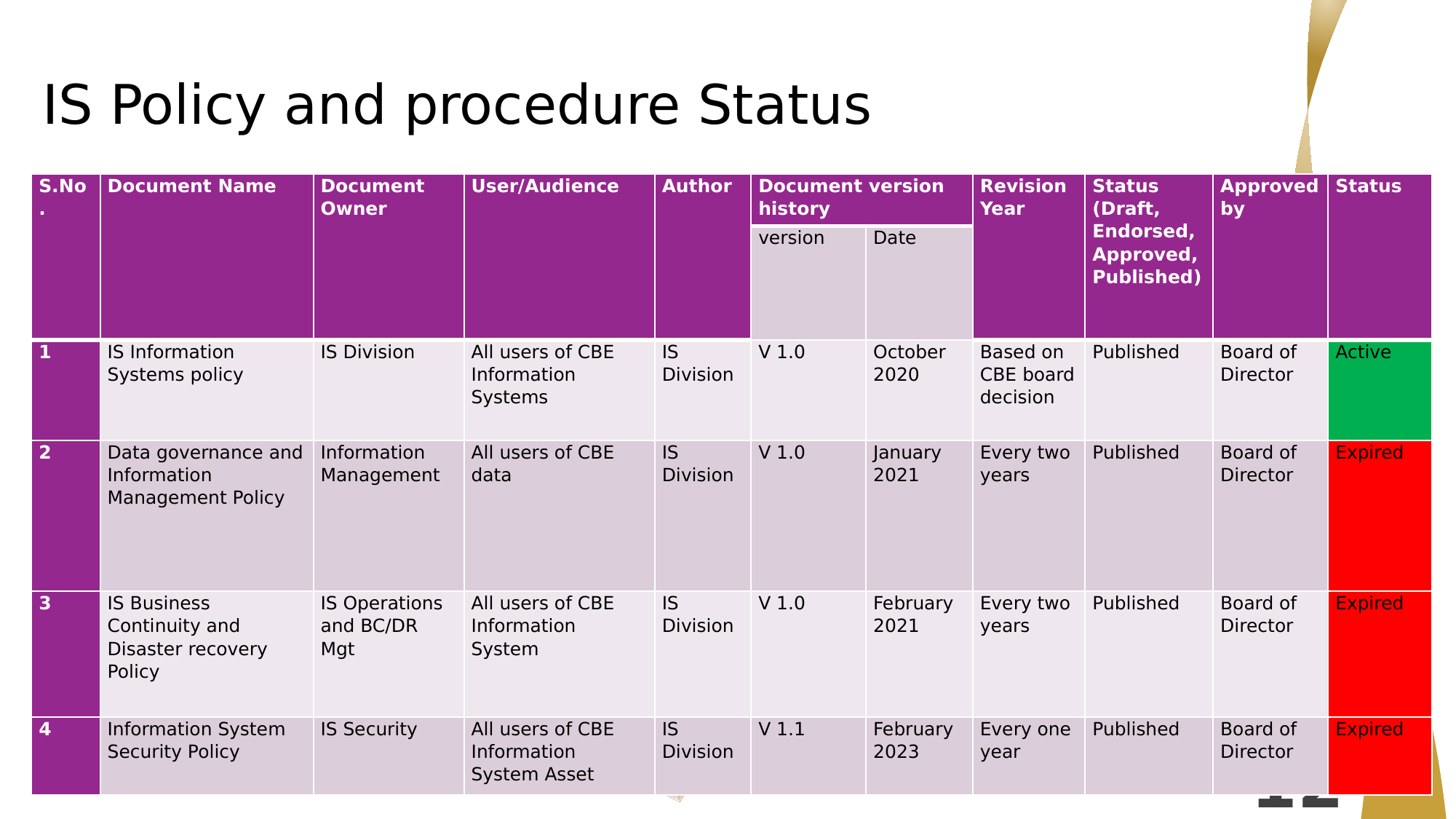

# IS Policy and procedure Status
| S.No. | Document Name | Document Owner | User/Audience | Author | Document version history |  | Revision Year | Status (Draft, Endorsed, Approved, Published) | Approved by | Status |
| --- | --- | --- | --- | --- | --- | --- | --- | --- | --- | --- |
|  |  |  |  |  | version | Date |  |  |  |  |
| 1 | IS Information Systems policy | IS Division | All users of CBE Information Systems | IS Division | V 1.0 | October 2020 | Based on CBE board decision | Published | Board of Director | Active |
| 2 | Data governance and Information Management Policy | Information Management | All users of CBE data | IS Division | V 1.0 | January 2021 | Every two years | Published | Board of Director | Expired |
| 3 | IS Business Continuity and Disaster recovery Policy | IS Operations and BC/DR Mgt | All users of CBE Information System | IS Division | V 1.0 | February 2021 | Every two years | Published | Board of Director | Expired |
| 4 | Information System Security Policy | IS Security | All users of CBE Information System Asset | IS Division | V 1.1 | February 2023 | Every one year | Published | Board of Director | Expired |
3/26/2024
12